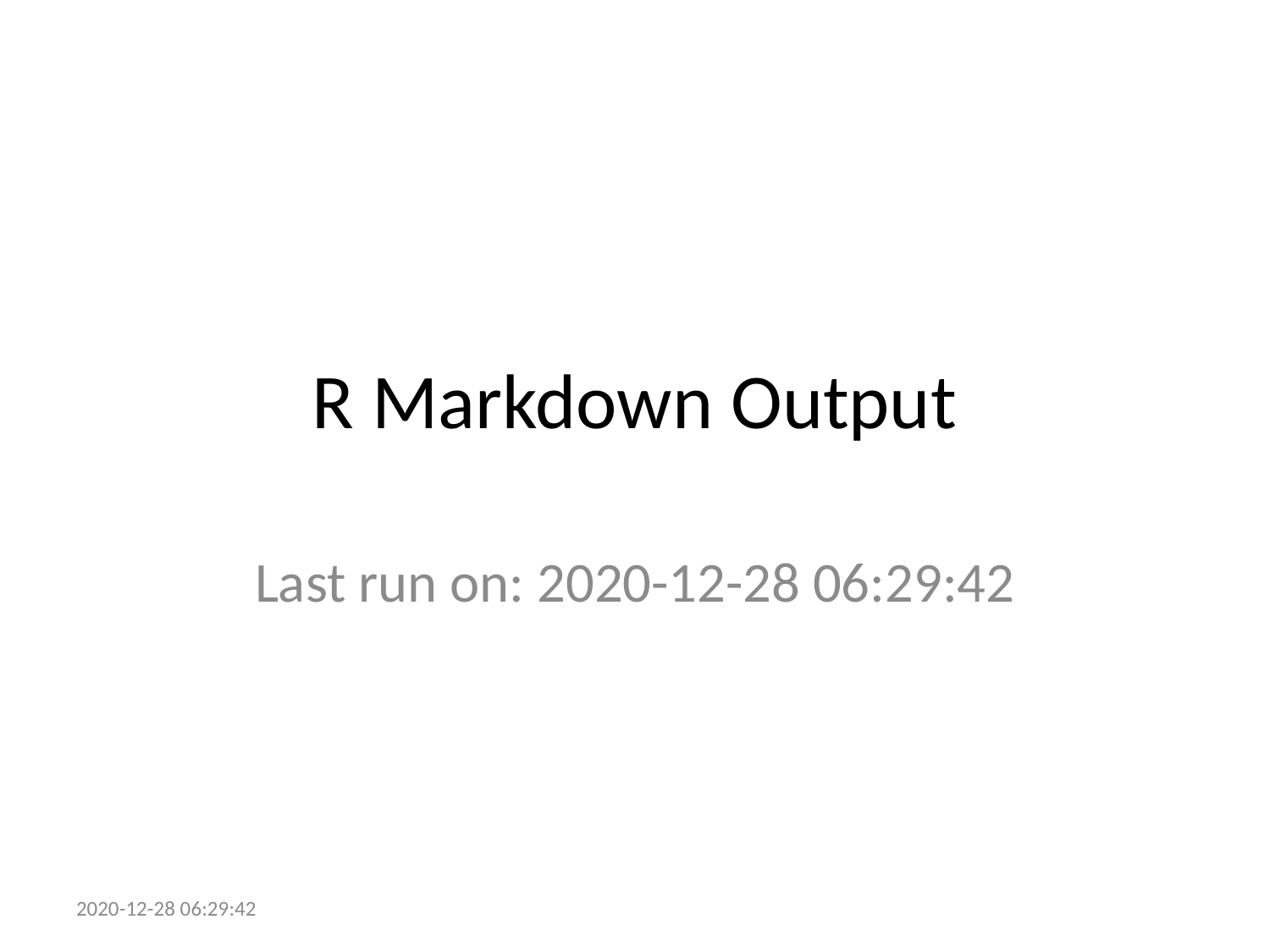

# R Markdown Output
Last run on: 2020-12-28 06:29:42
2020-12-28 06:29:42